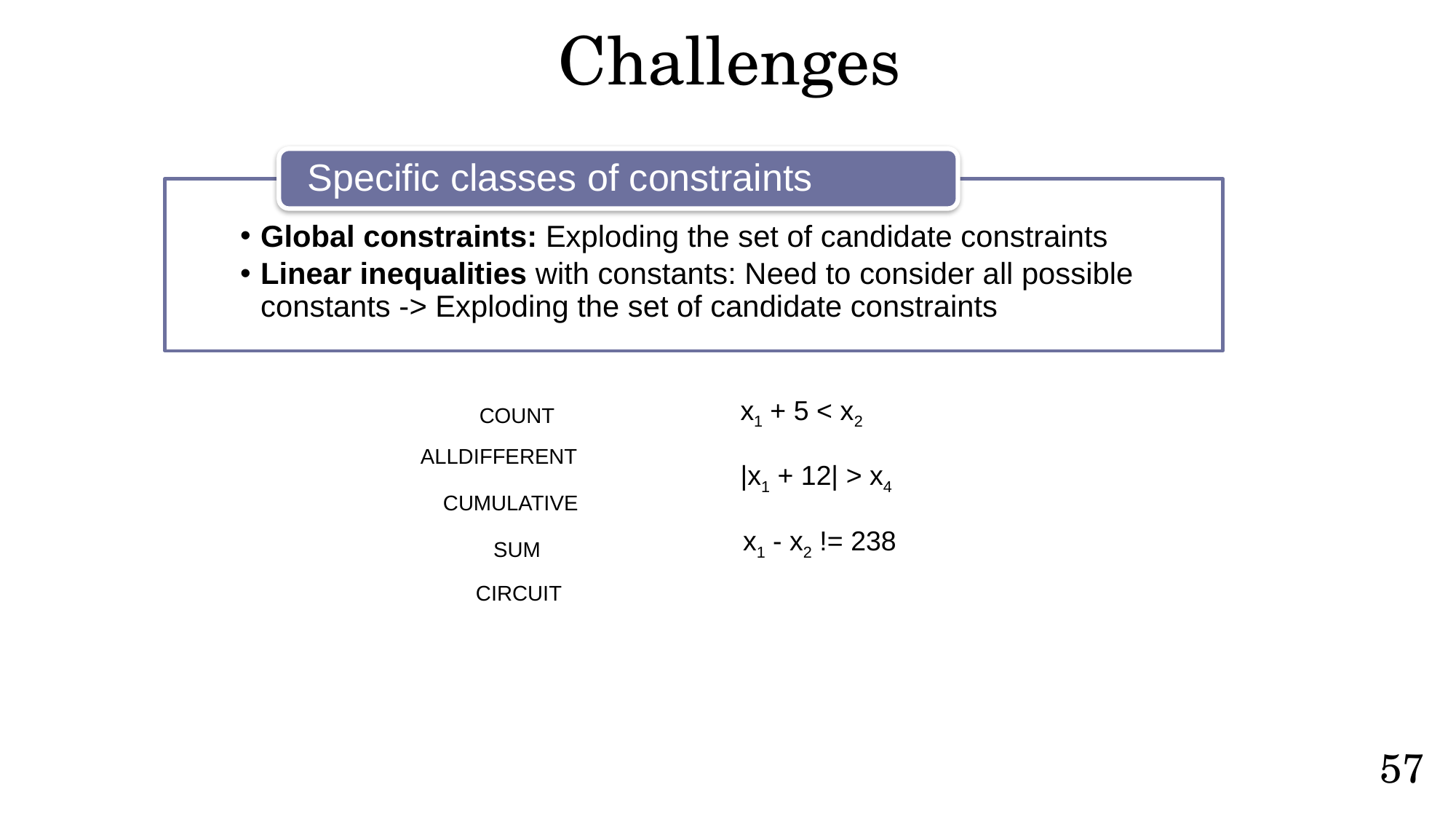

# Challenges

Specific classes of constraints

Global constraints: Exploding the set of candidate constraints
Linear inequalities with constants: Need to consider all possible constants -> Exploding the set of candidate constraints

x1 + 5 < x2
COUNT
ALLDIFFERENT
|x1 + 12| > x4
CUMULATIVE
x1 - x2 != 238
SUM
CIRCUIT
57